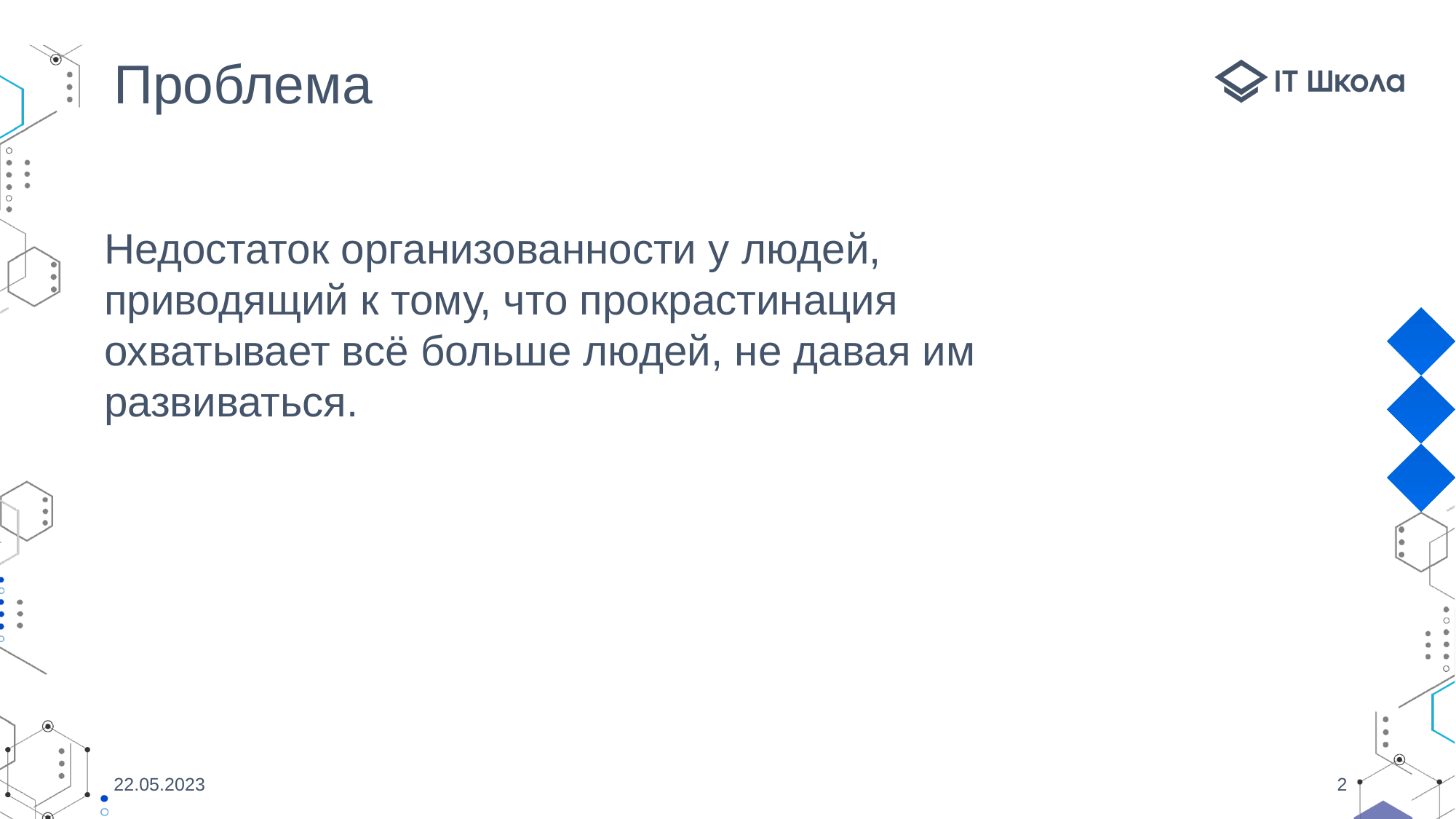

Проблема
Недостаток организованности у людей, приводящий к тому, что прокрастинация охватывает всё больше людей, не давая им развиваться.

22.05.2023
2